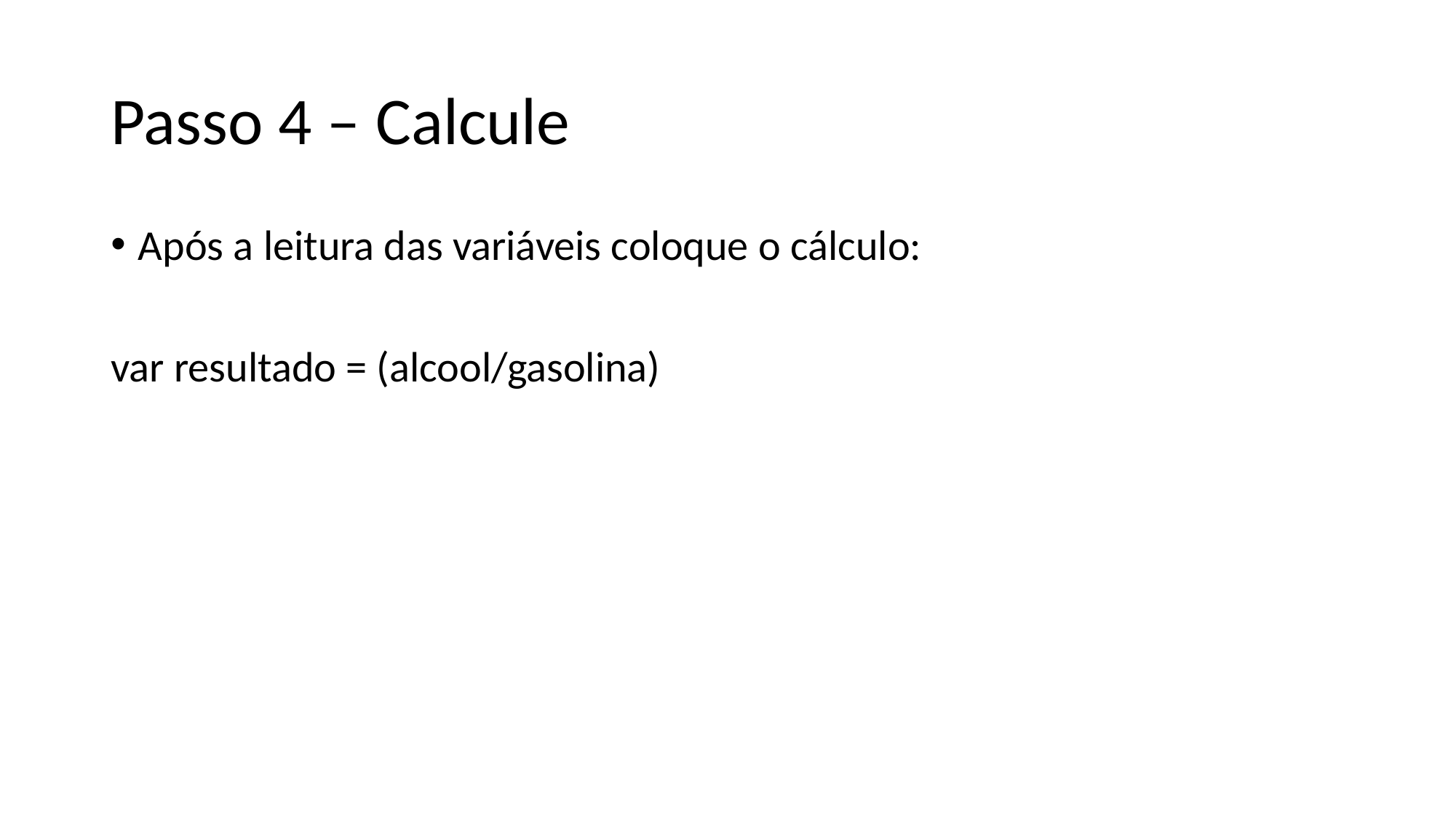

# Passo 4 – Calcule
Após a leitura das variáveis coloque o cálculo:

var resultado = (alcool/gasolina)